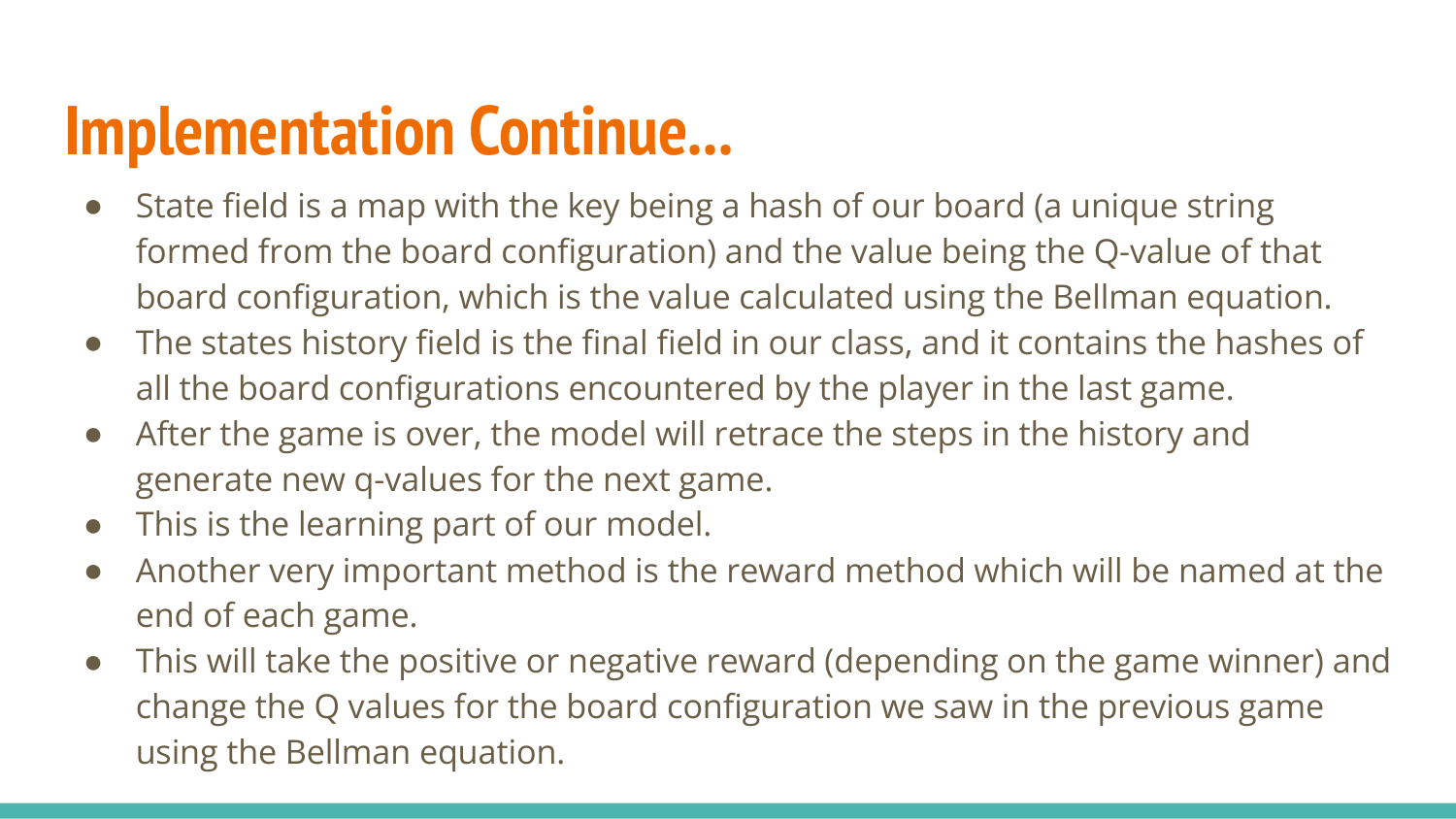

# Implementation Continue...

State field is a map with the key being a hash of our board (a unique string formed from the board configuration) and the value being the Q-value of that board configuration, which is the value calculated using the Bellman equation.
The states history field is the final field in our class, and it contains the hashes of all the board configurations encountered by the player in the last game.
After the game is over, the model will retrace the steps in the history and generate new q-values for the next game.
This is the learning part of our model.
Another very important method is the reward method which will be named at the end of each game.
This will take the positive or negative reward (depending on the game winner) and change the Q values for the board configuration we saw in the previous game using the Bellman equation.